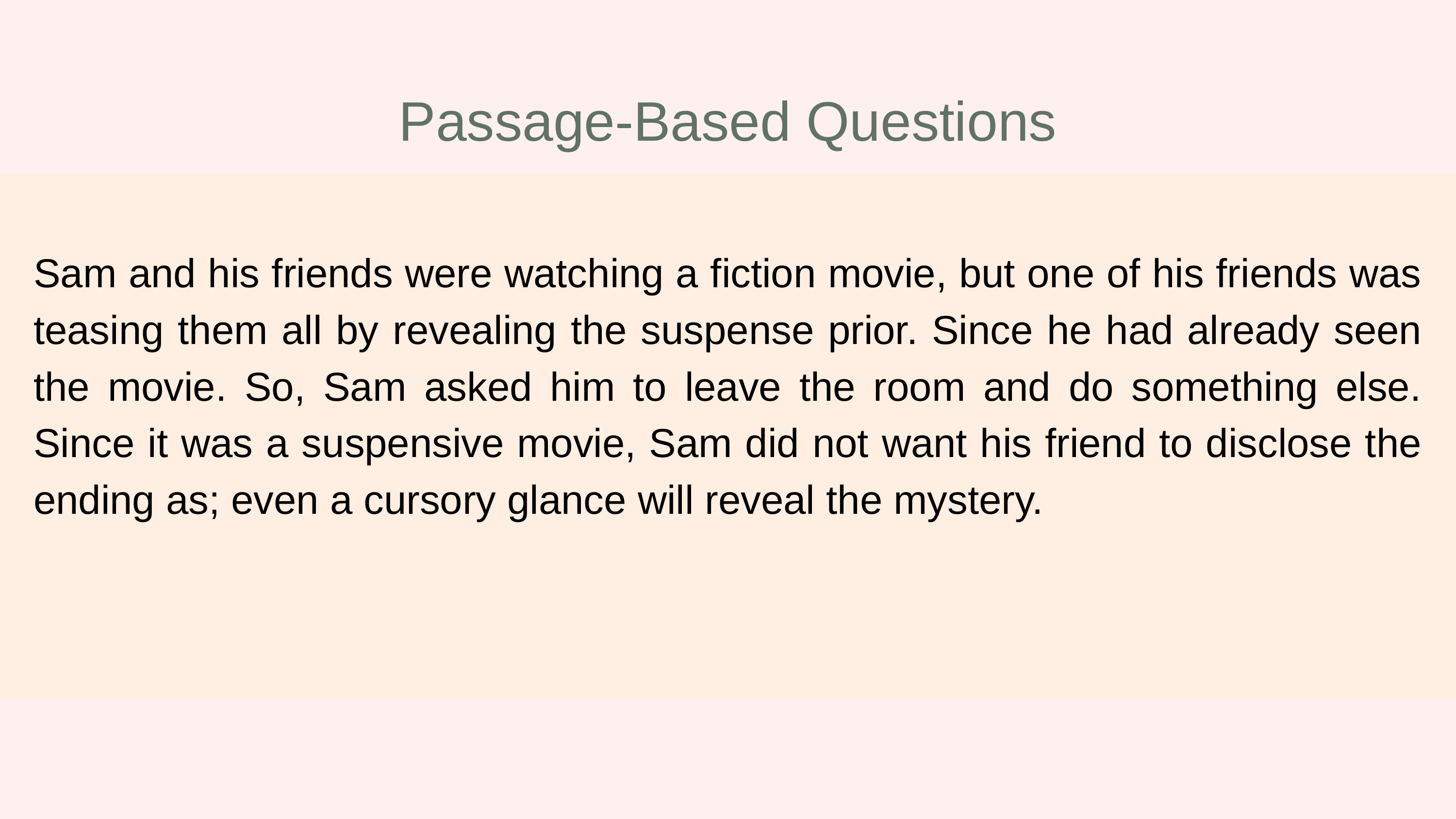

Passage-Based Questions

Sam and his friends were watching a fiction movie, but one of his friends was teasing them all by revealing the suspense prior. Since he had already seen the movie. So, Sam asked him to leave the room and do something else. Since it was a suspensive movie, Sam did not want his friend to disclose the ending as; even a cursory glance will reveal the mystery.